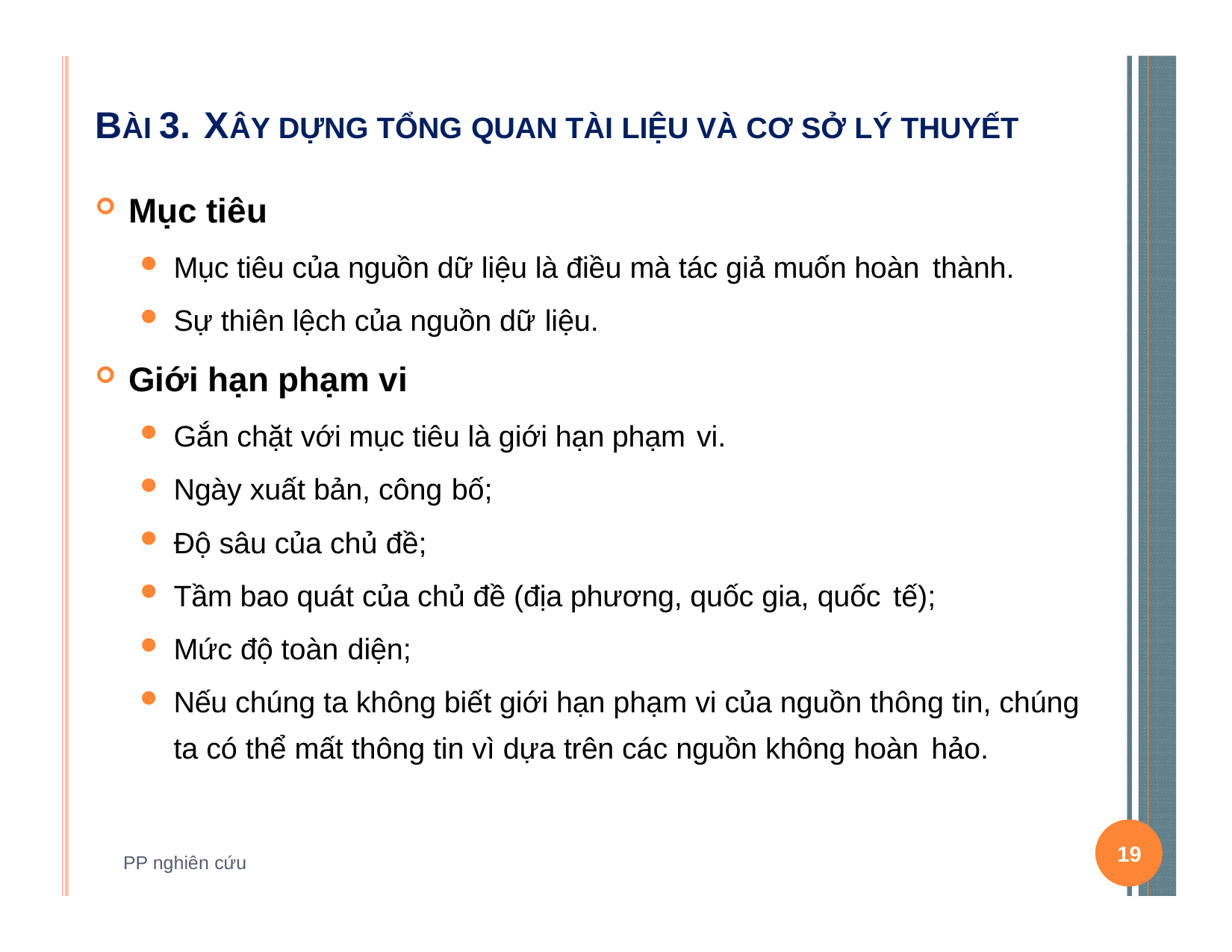

# BÀI 3. XÂY DỰNG TỔNG QUAN TÀI LIỆU VÀ CƠ SỞ LÝ THUYẾT
Mục tiêu
Mục tiêu của nguồn dữ liệu là điều mà tác giả muốn hoàn thành.
Sự thiên lệch của nguồn dữ liệu.
Giới hạn phạm vi
Gắn chặt với mục tiêu là giới hạn phạm vi.
Ngày xuất bản, công bố;
Độ sâu của chủ đề;
Tầm bao quát của chủ đề (địa phương, quốc gia, quốc tế);
Mức độ toàn diện;
Nếu chúng ta không biết giới hạn phạm vi của nguồn thông tin, chúng  ta có thể mất thông tin vì dựa trên các nguồn không hoàn hảo.

19
PP nghiên cứu